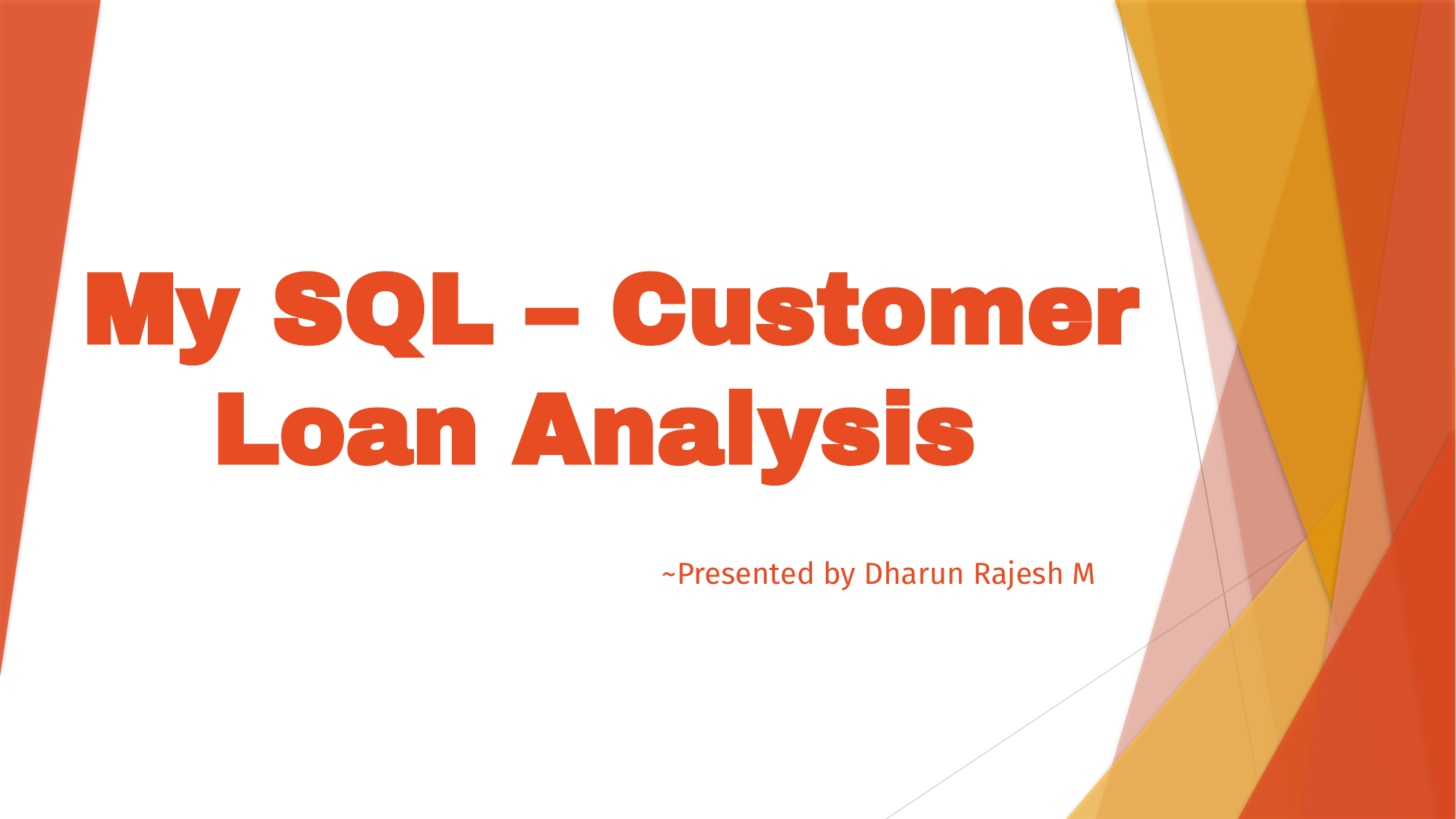

# My SQL – Customer Loan Analysis

~Presented by Dharun Rajesh M